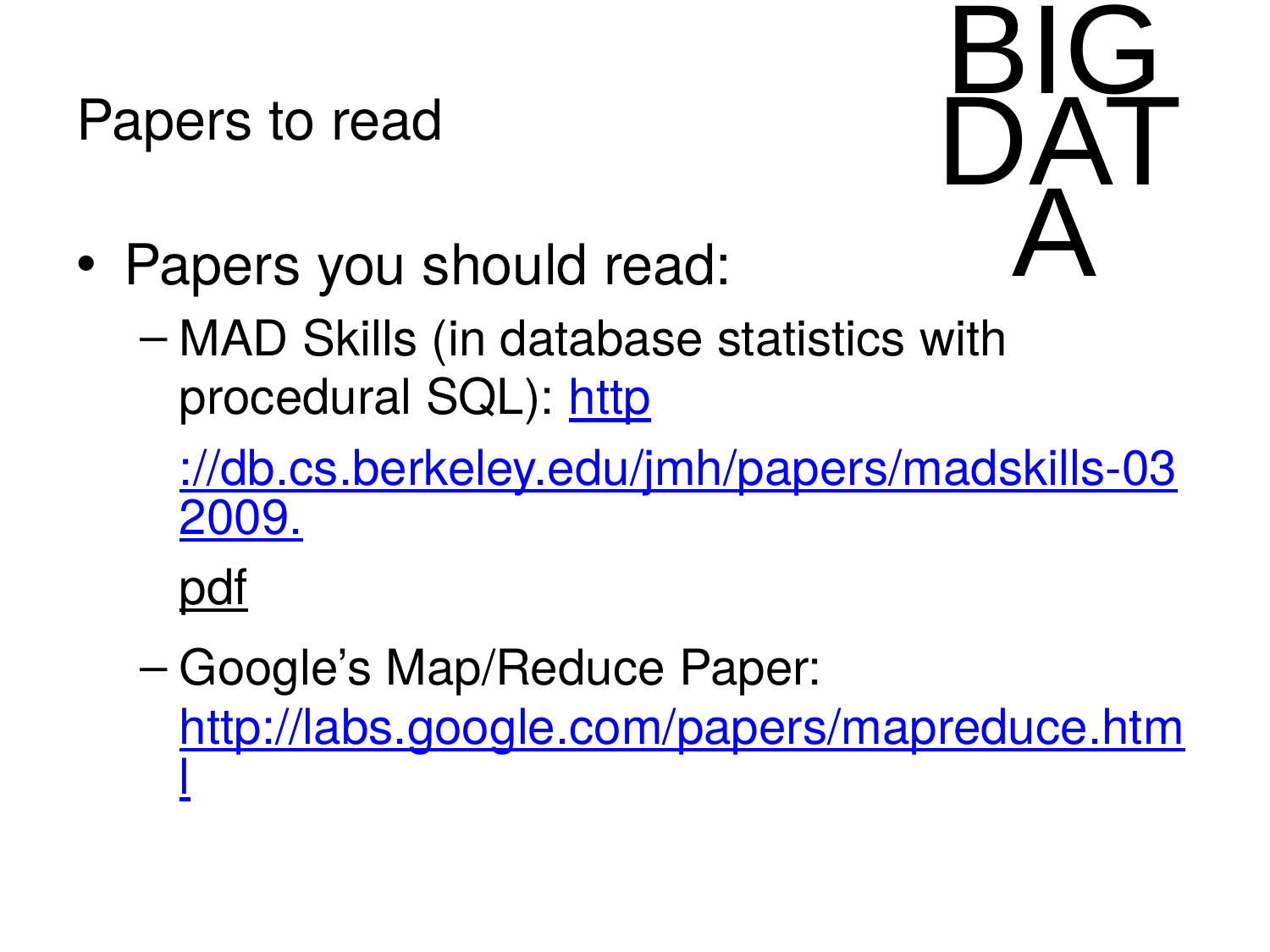

# Papers to read
Papers you should read:
MAD Skills (in database statistics with procedural SQL): http://db.cs.berkeley.edu/jmh/papers/madskills-032009.pdf
Google’s Map/Reduce Paper: http://labs.google.com/papers/mapreduce.html